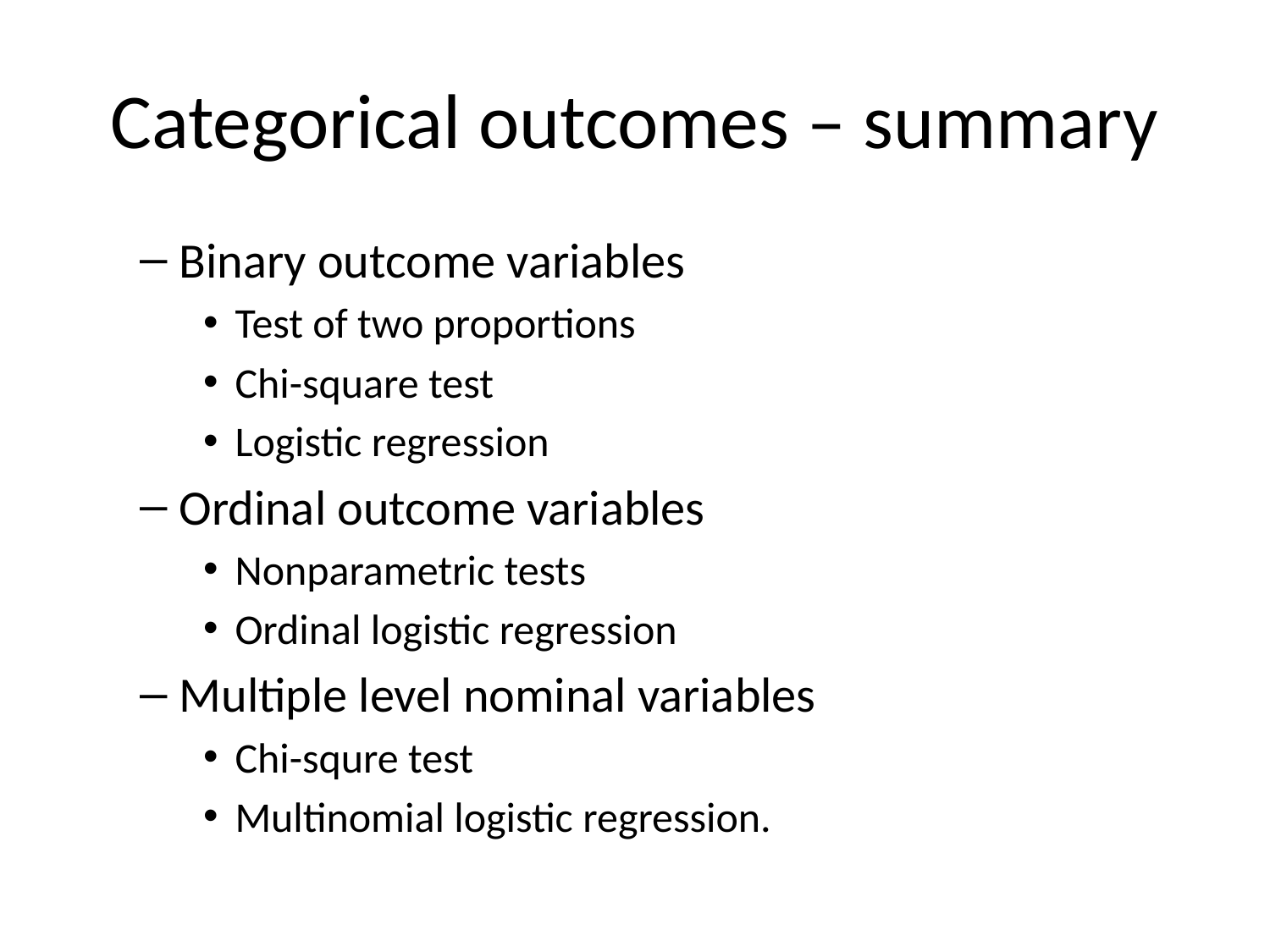

# Categorical outcomes – summary
Binary outcome variables
Test of two proportions
Chi-square test
Logistic regression
Ordinal outcome variables
Nonparametric tests
Ordinal logistic regression
Multiple level nominal variables
Chi-squre test
Multinomial logistic regression.